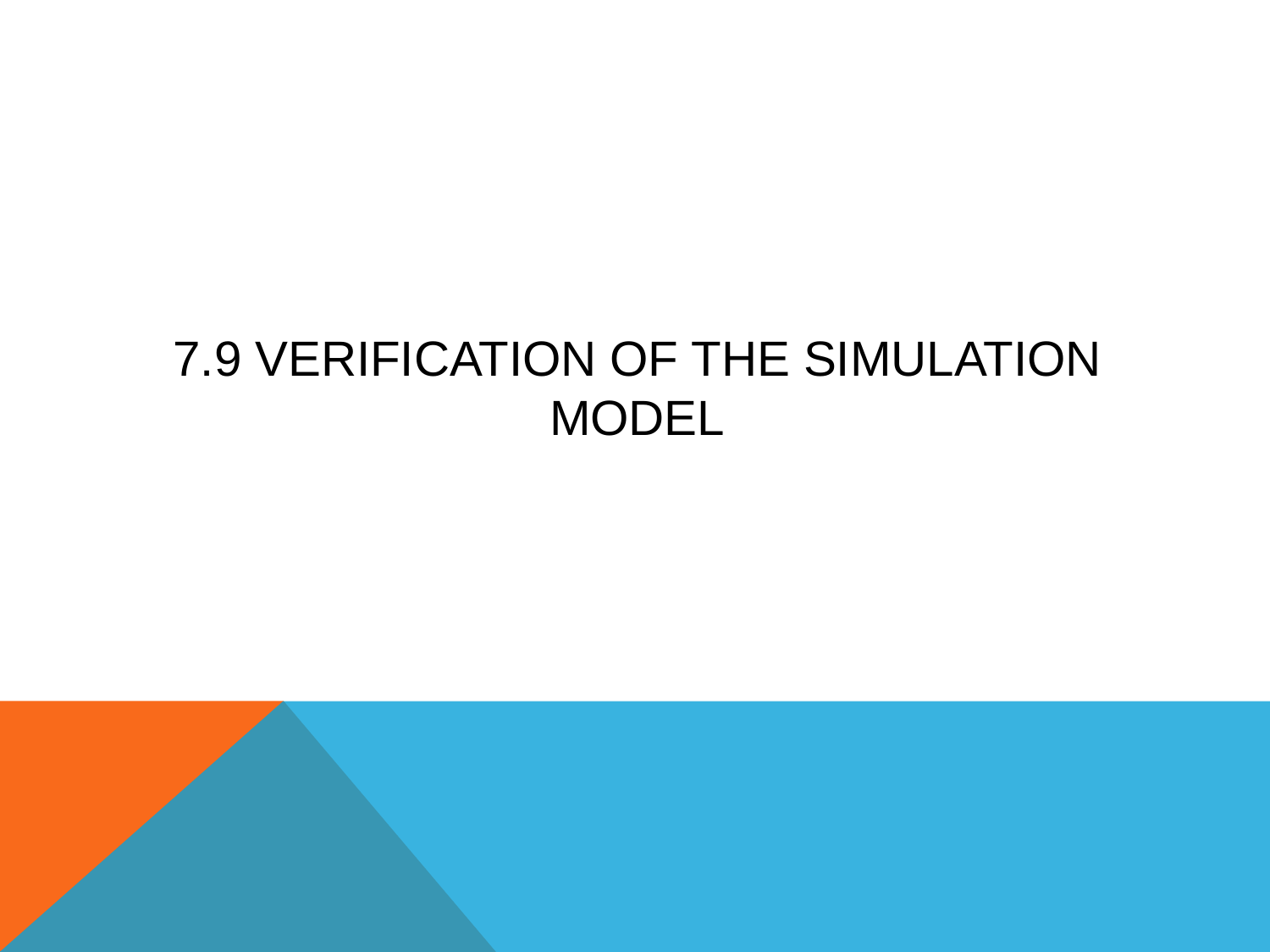

# 7.9 Verification of the Simulation Model